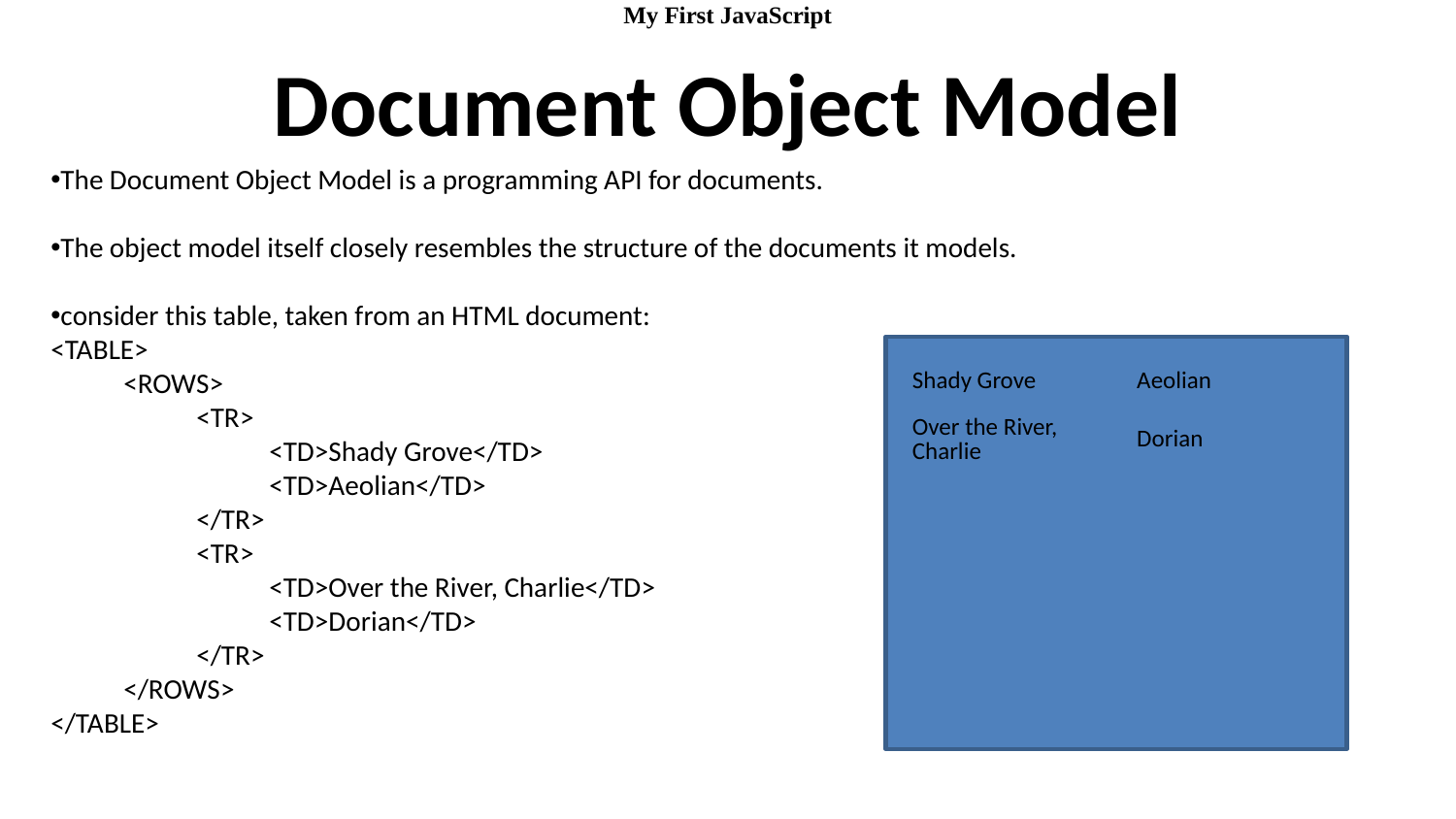

My First JavaScript

# Document Object Model
The Document Object Model is a programming API for documents.

The object model itself closely resembles the structure of the documents it models.

consider this table, taken from an HTML document:
<TABLE>
<ROWS>
<TR>
<TD>Shady Grove</TD>
<TD>Aeolian</TD>
</TR>
<TR>
<TD>Over the River, Charlie</TD>
<TD>Dorian</TD>
</TR>
</ROWS>
</TABLE>

| Shady Grove | Aeolian |
| --- | --- |
| Over the River, Charlie | Dorian |